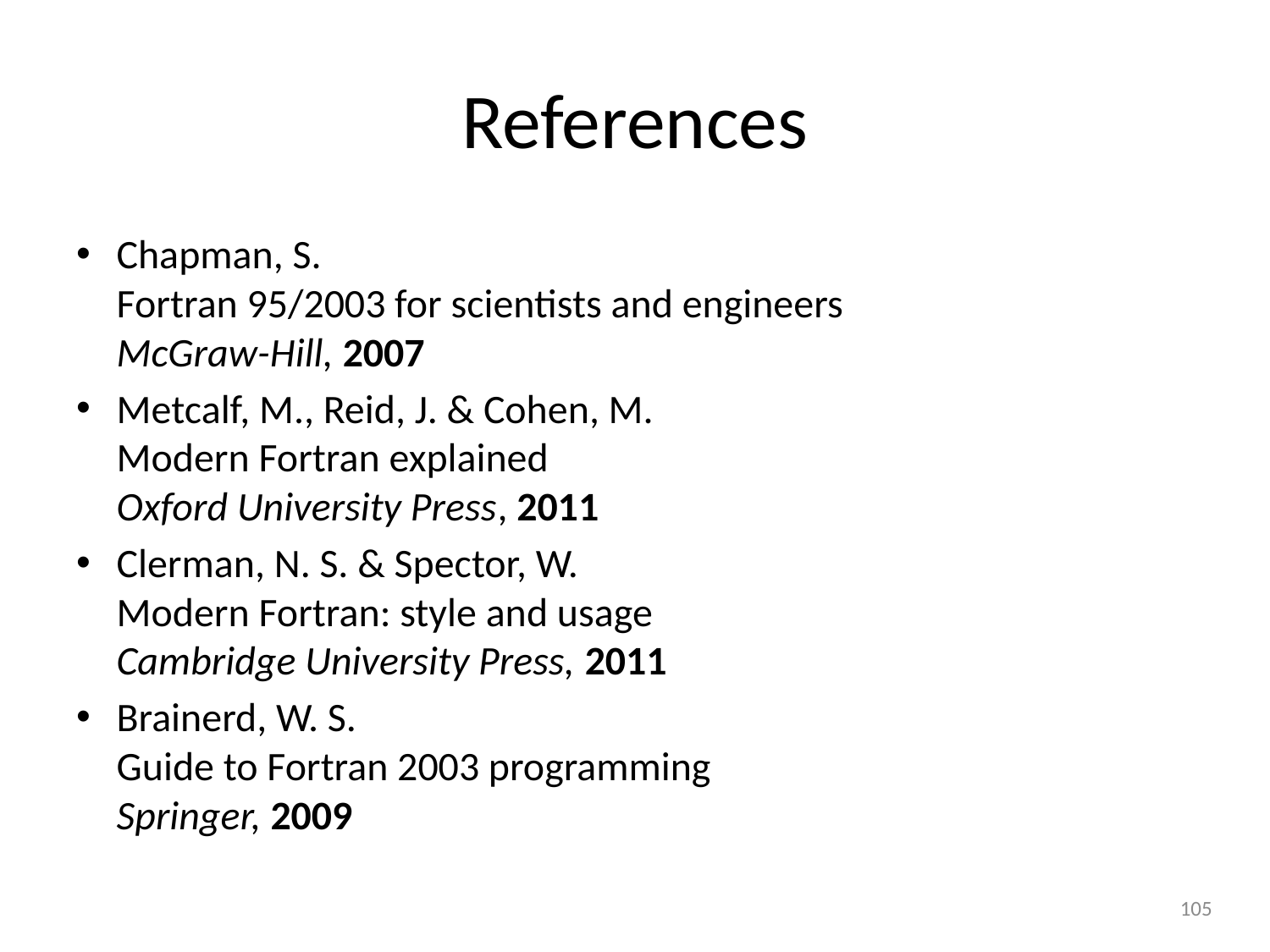

# References
Chapman, S.
Fortran 95/2003 for scientists and engineers
McGraw-Hill, 2007
Metcalf, M., Reid, J. & Cohen, M.
Modern Fortran explained
Oxford University Press, 2011
Clerman, N. S. & Spector, W.
Modern Fortran: style and usage
Cambridge University Press, 2011
Brainerd, W. S.
Guide to Fortran 2003 programming
Springer, 2009
105